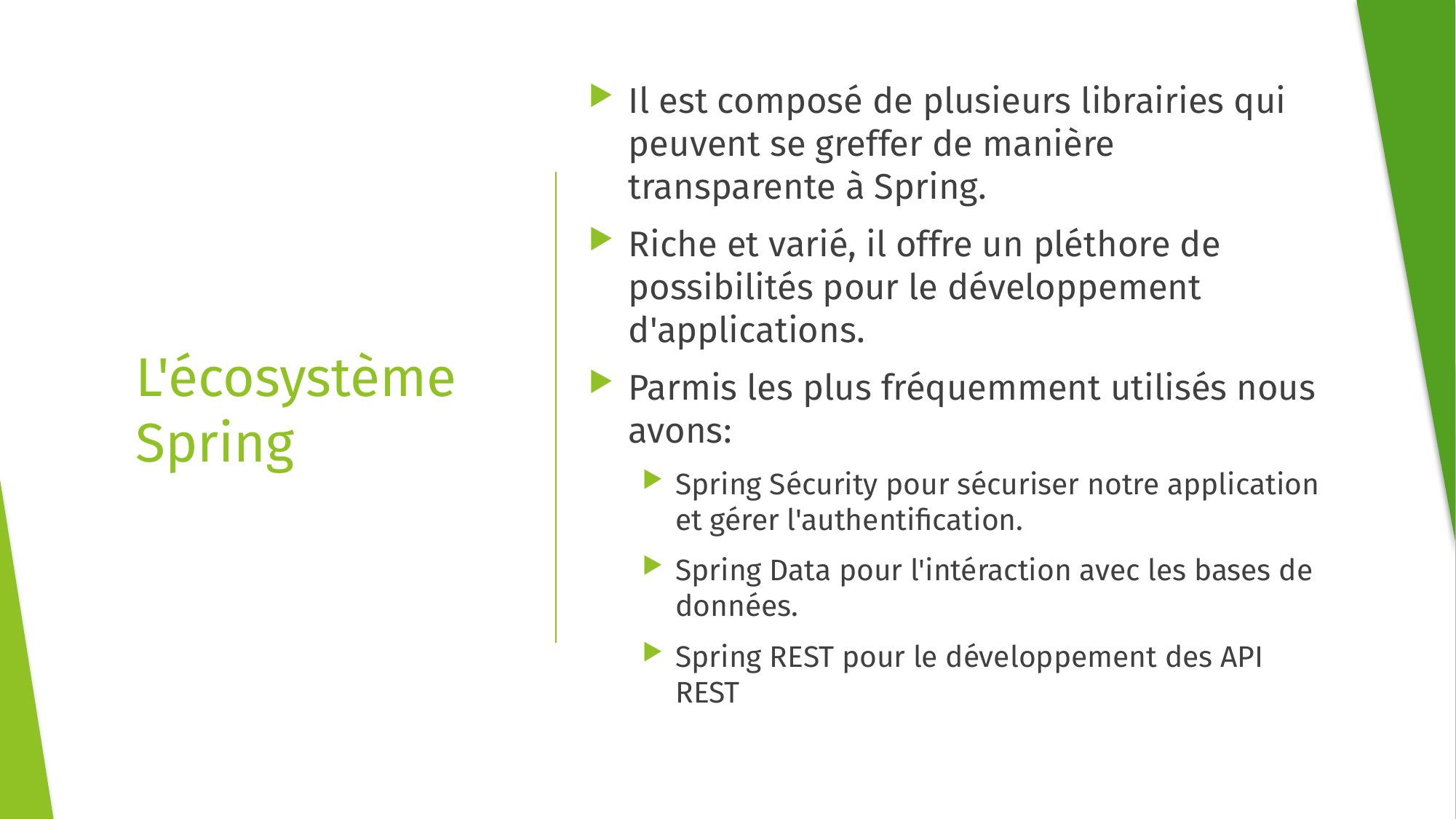

Il est composé de plusieurs librairies qui peuvent se greffer de manière transparente à Spring.
Riche et varié, il offre un pléthore de possibilités pour le développement d'applications.
Parmis les plus fréquemment utilisés nous avons:
Spring Sécurity pour sécuriser notre application et gérer l'authentification.
Spring Data pour l'intéraction avec les bases de données.
Spring REST pour le développement des API REST
# L'écosystème Spring